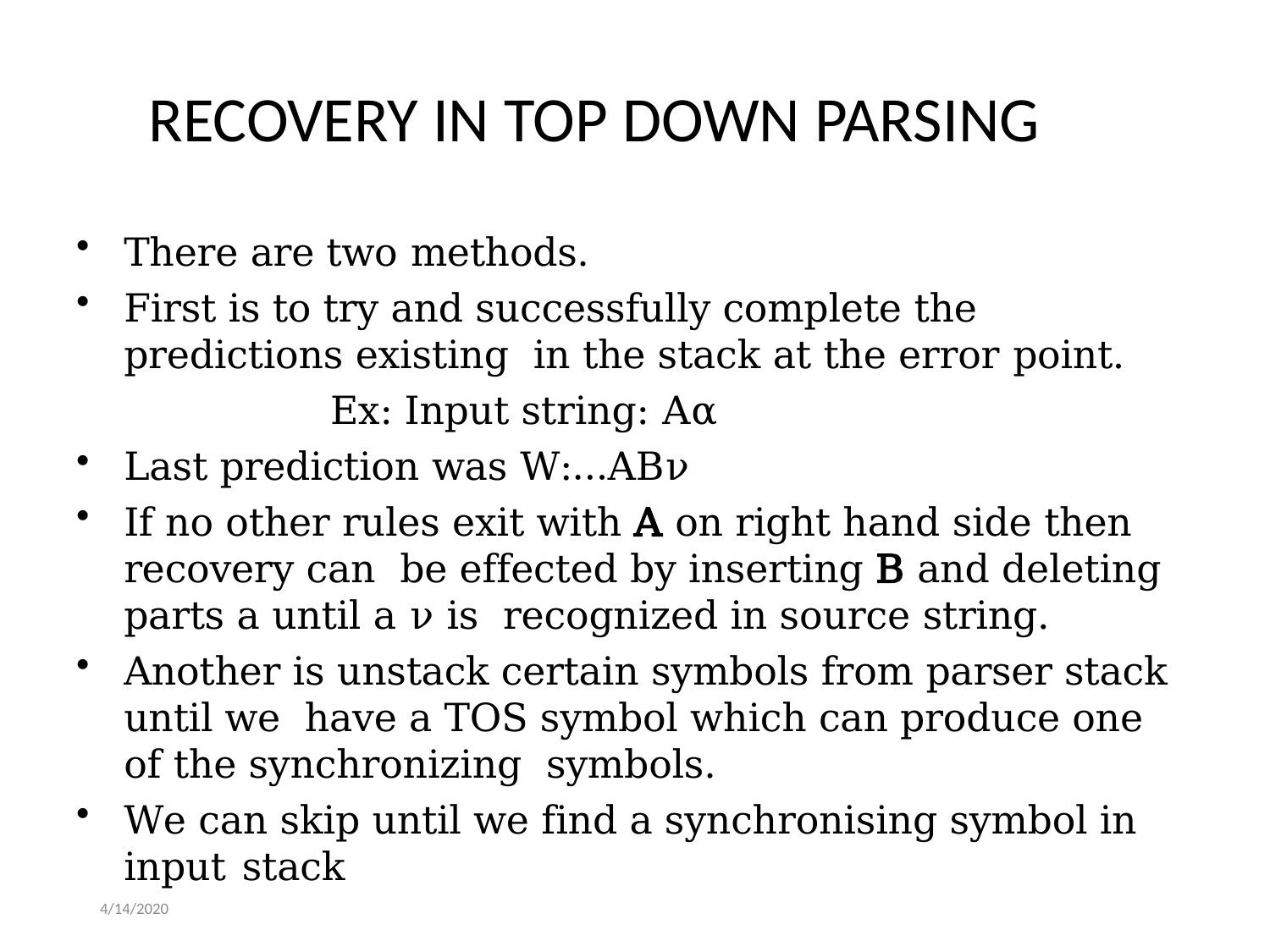

# RECOVERY IN TOP DOWN PARSING
There are two methods.
First is to try and successfully complete the predictions existing  in the stack at the error point.
Ex: Input string: Aα
Last prediction was W:…ABν
If no other rules exit with A on right hand side then recovery can  be effected by inserting B and deleting parts a until a ν is  recognized in source string.
Another is unstack certain symbols from parser stack until we  have a TOS symbol which can produce one of the synchronizing  symbols.
We can skip until we find a synchronising symbol in input stack
4/14/2020